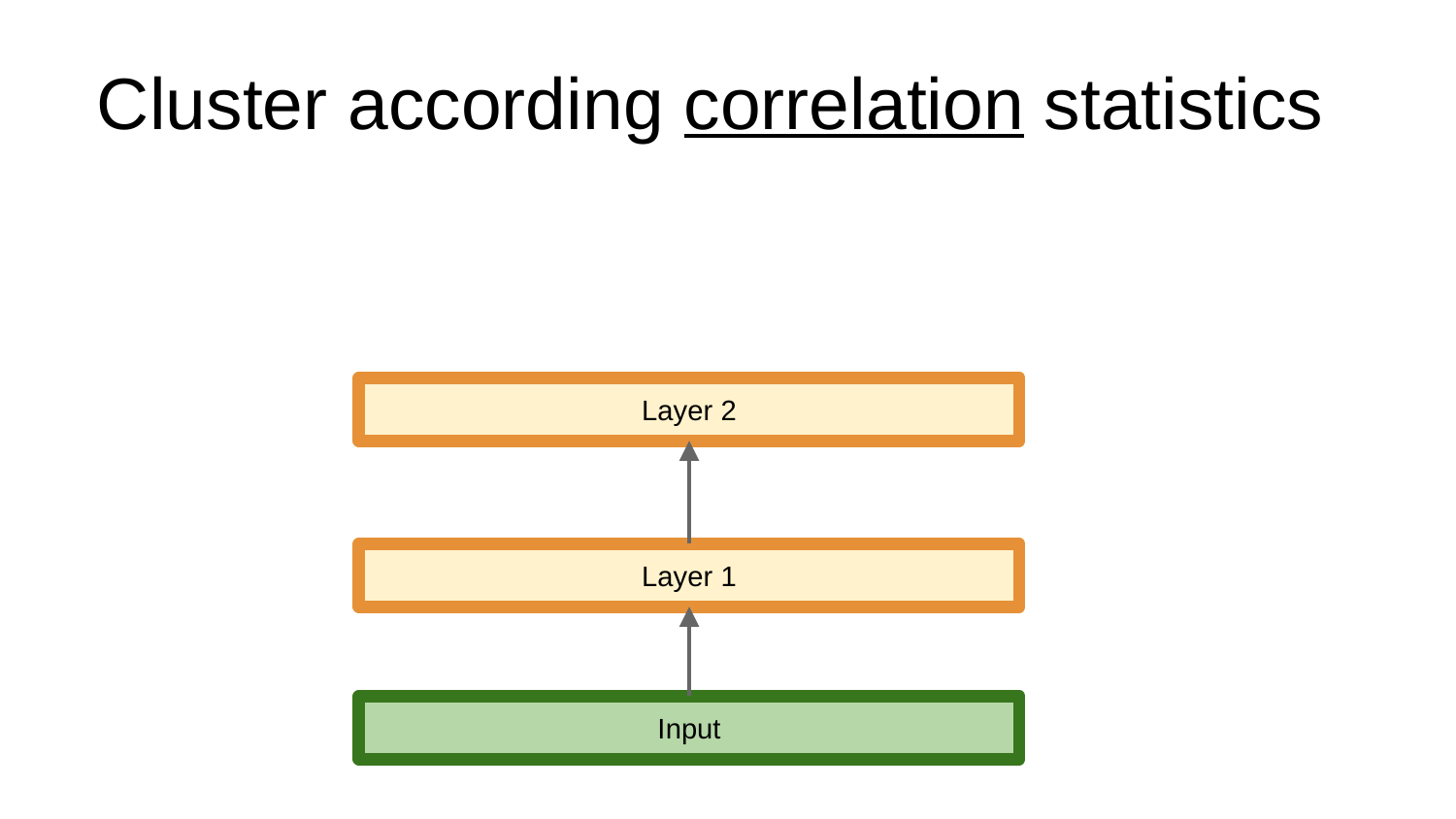

Cluster according correlation statistics
Layer 2
Layer 1
Input